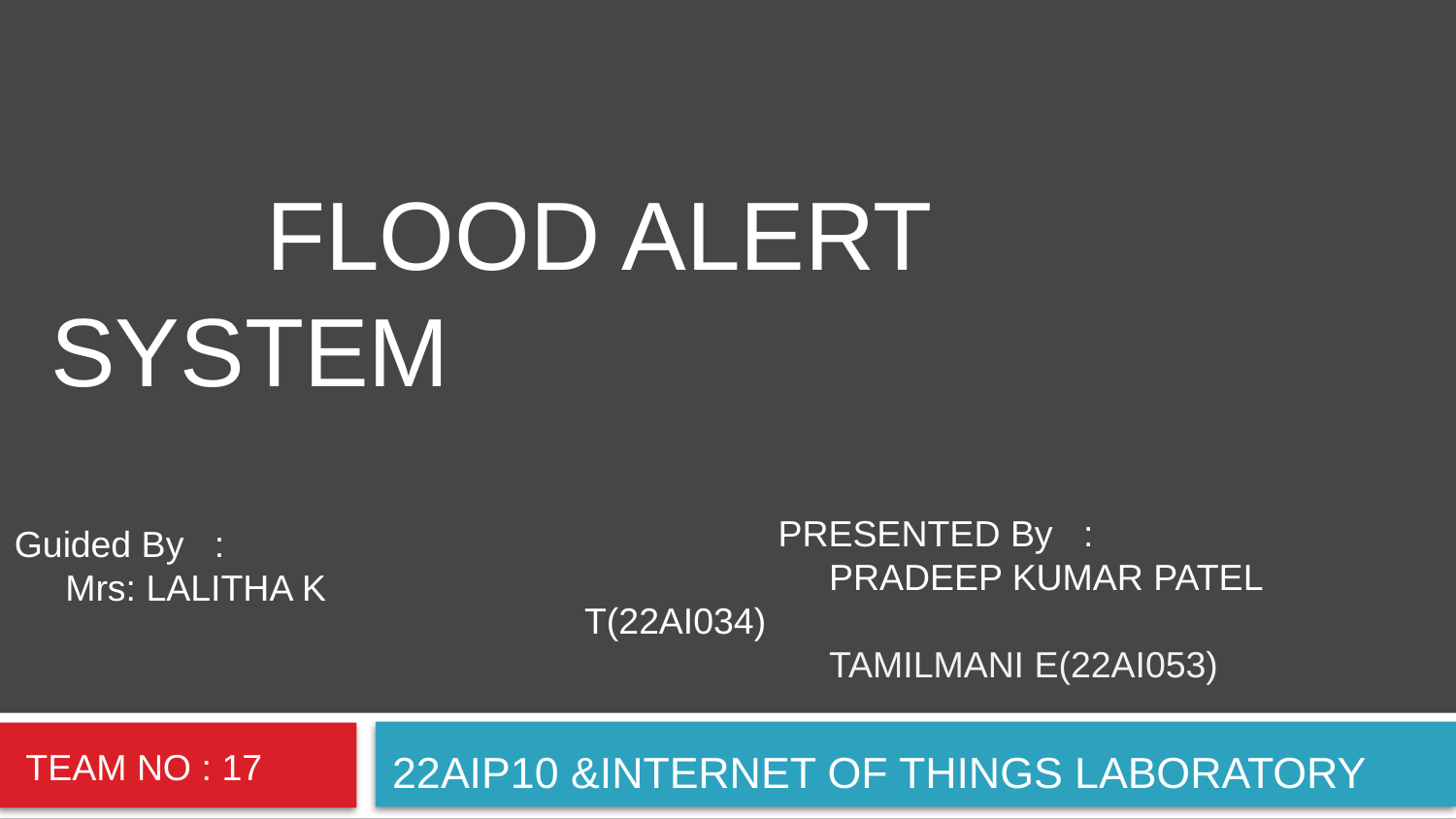

#
        FLOOD ALERT SYSTEM
                   PRESENTED By   :
                        PRADEEP KUMAR PATEL T(22AI034)
                        TAMILMANI E(22AI053)

Guided By   :
     Mrs: LALITHA K
TEAM NO : 17
22AIP10 &INTERNET OF THINGS LABORATORY